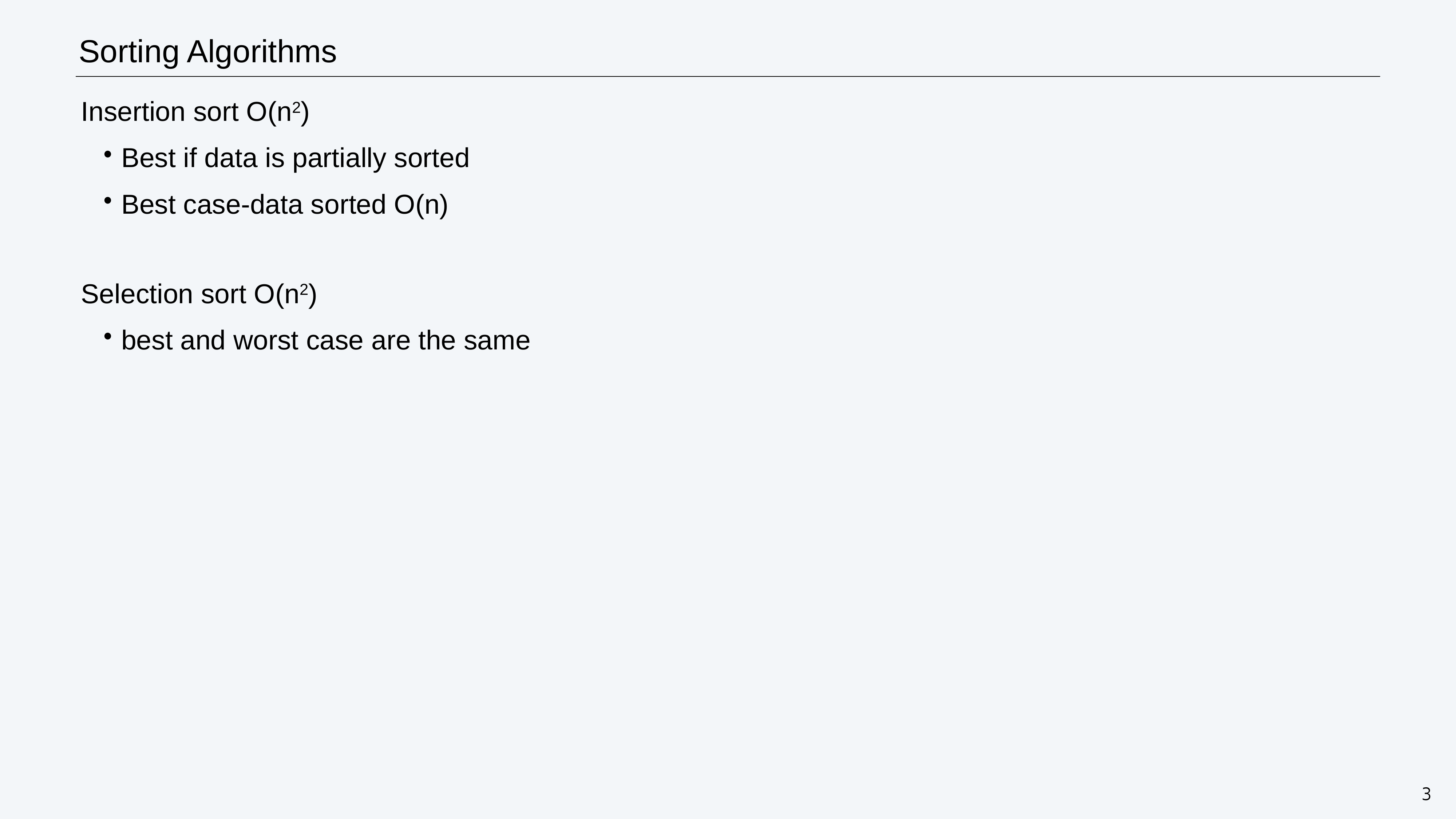

CS111 - Trees-Centeno
# Sorting Algorithms
Insertion sort O(n2)
Best if data is partially sorted
Best case-data sorted O(n)

Selection sort O(n2)
best and worst case are the same

3